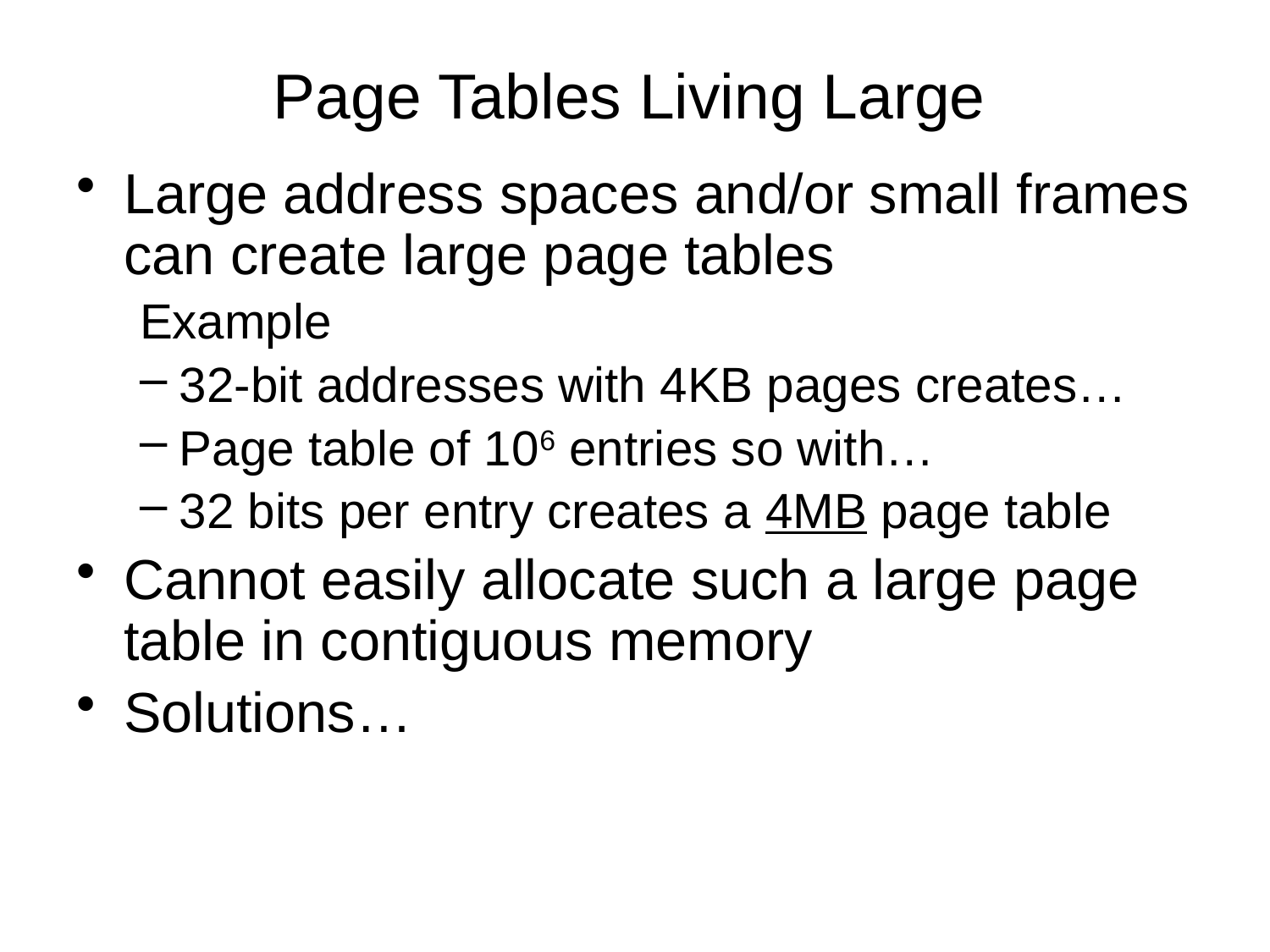

# Page Tables Living Large
Large address spaces and/or small frames can create large page tables
Example
32-bit addresses with 4KB pages creates…
Page table of 106 entries so with…
32 bits per entry creates a 4MB page table
Cannot easily allocate such a large page table in contiguous memory
Solutions…